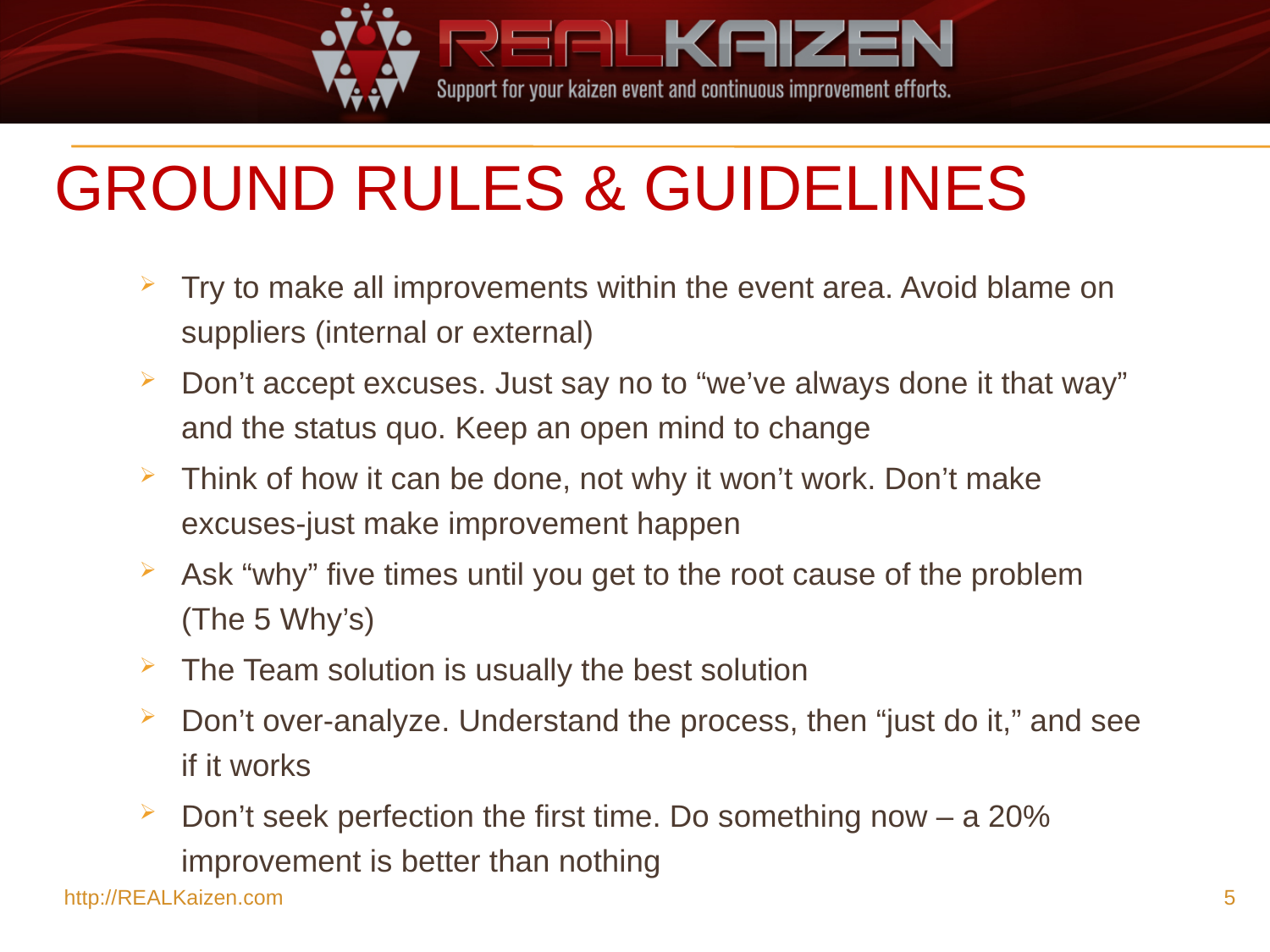

# Ground Rules & Guidelines
Try to make all improvements within the event area. Avoid blame on suppliers (internal or external)
Don’t accept excuses. Just say no to “we’ve always done it that way” and the status quo. Keep an open mind to change
Think of how it can be done, not why it won’t work. Don’t make excuses-just make improvement happen
Ask “why” five times until you get to the root cause of the problem (The 5 Why’s)
The Team solution is usually the best solution
Don’t over-analyze. Understand the process, then “just do it,” and see if it works
Don’t seek perfection the first time. Do something now – a 20% improvement is better than nothing
 http://REALKaizen.com
5